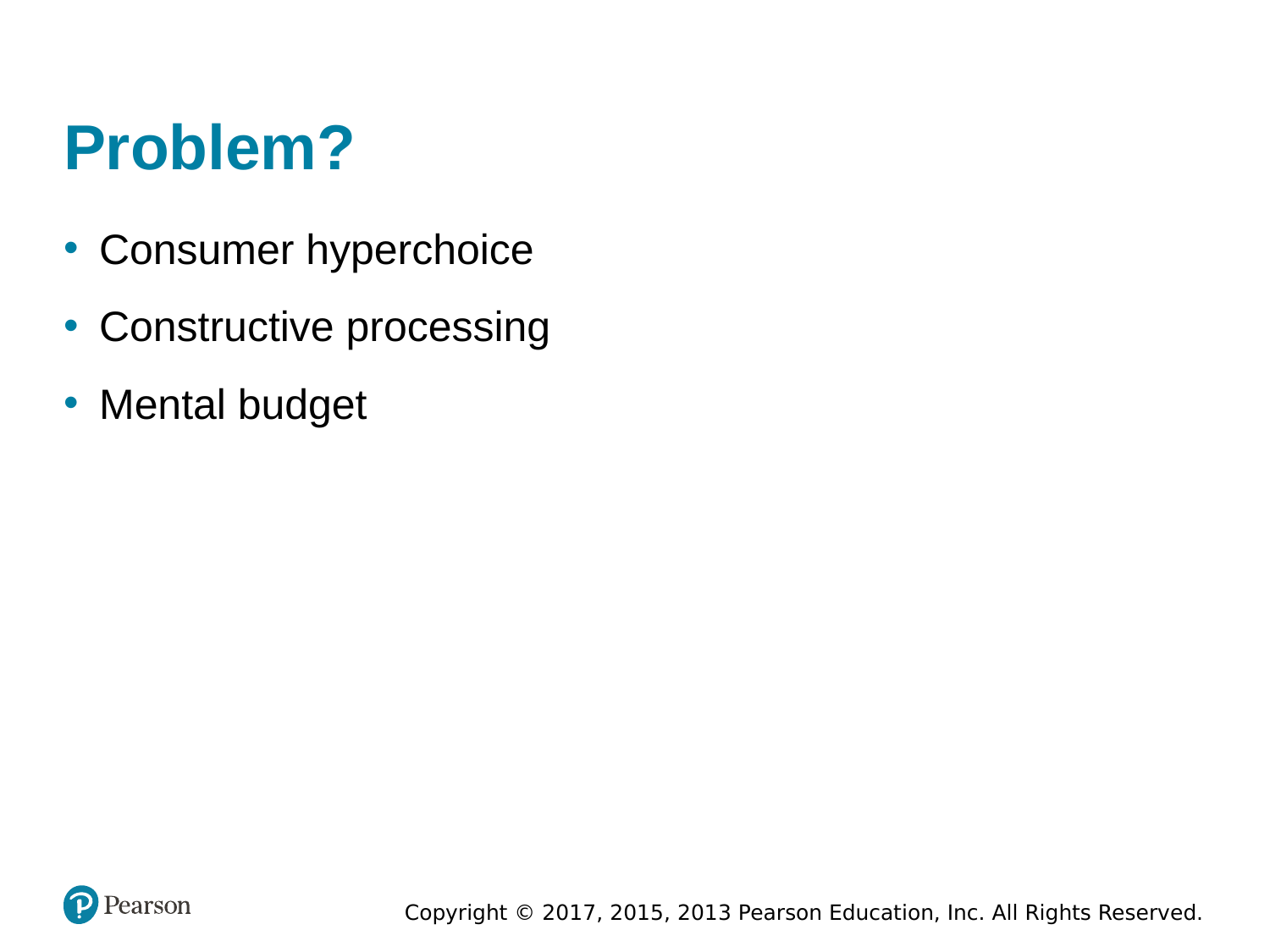

Problem?
Consumer hyperchoice
Constructive processing
Mental budget